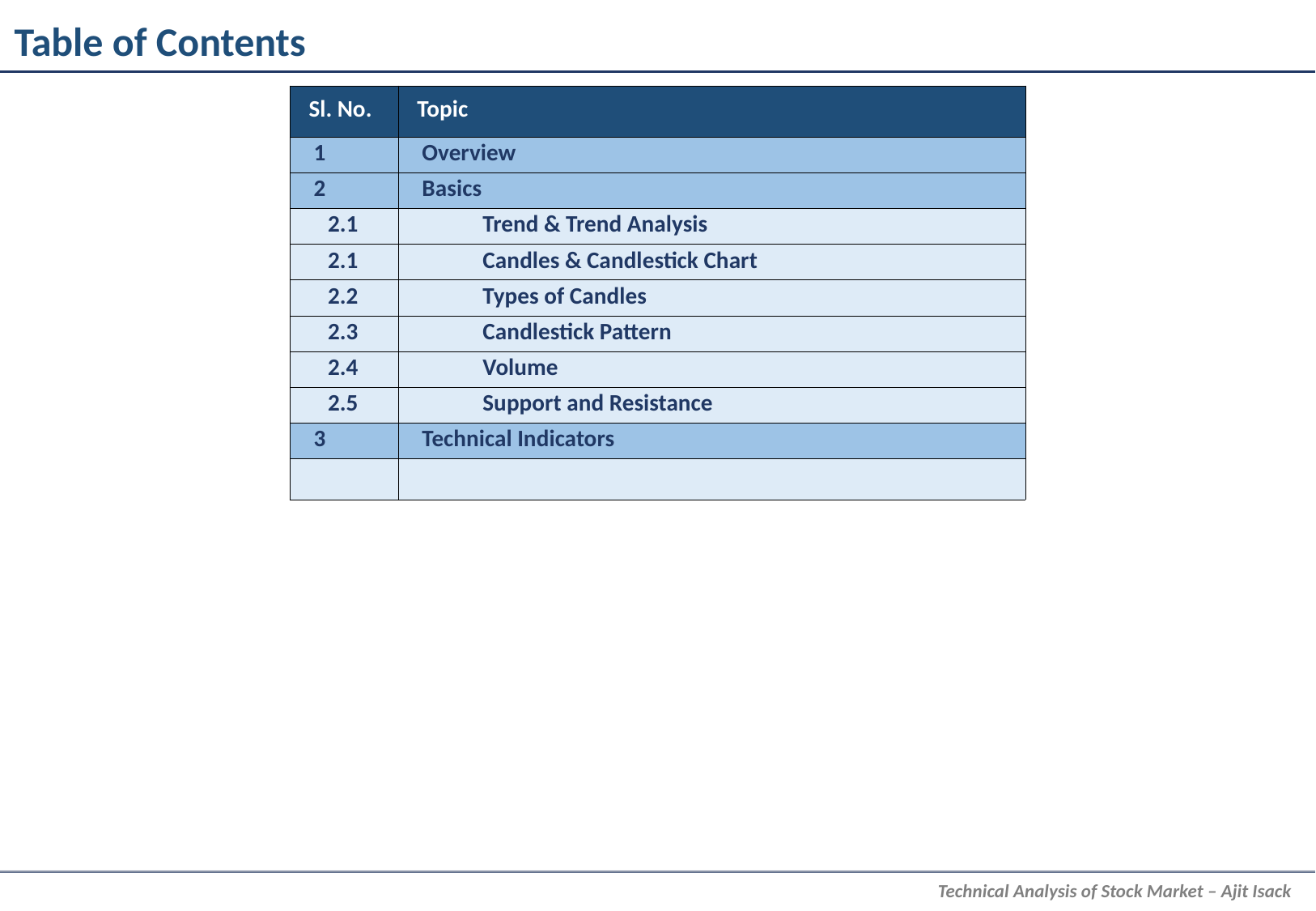

Table of Contents
| Sl. No. | Topic |
| --- | --- |
| 1 | Overview |
| 2 | Basics |
| 2.1 | Trend & Trend Analysis |
| 2.1 | Candles & Candlestick Chart |
| 2.2 | Types of Candles |
| 2.3 | Candlestick Pattern |
| 2.4 | Volume |
| 2.5 | Support and Resistance |
| 3 | Technical Indicators |
|  |  |